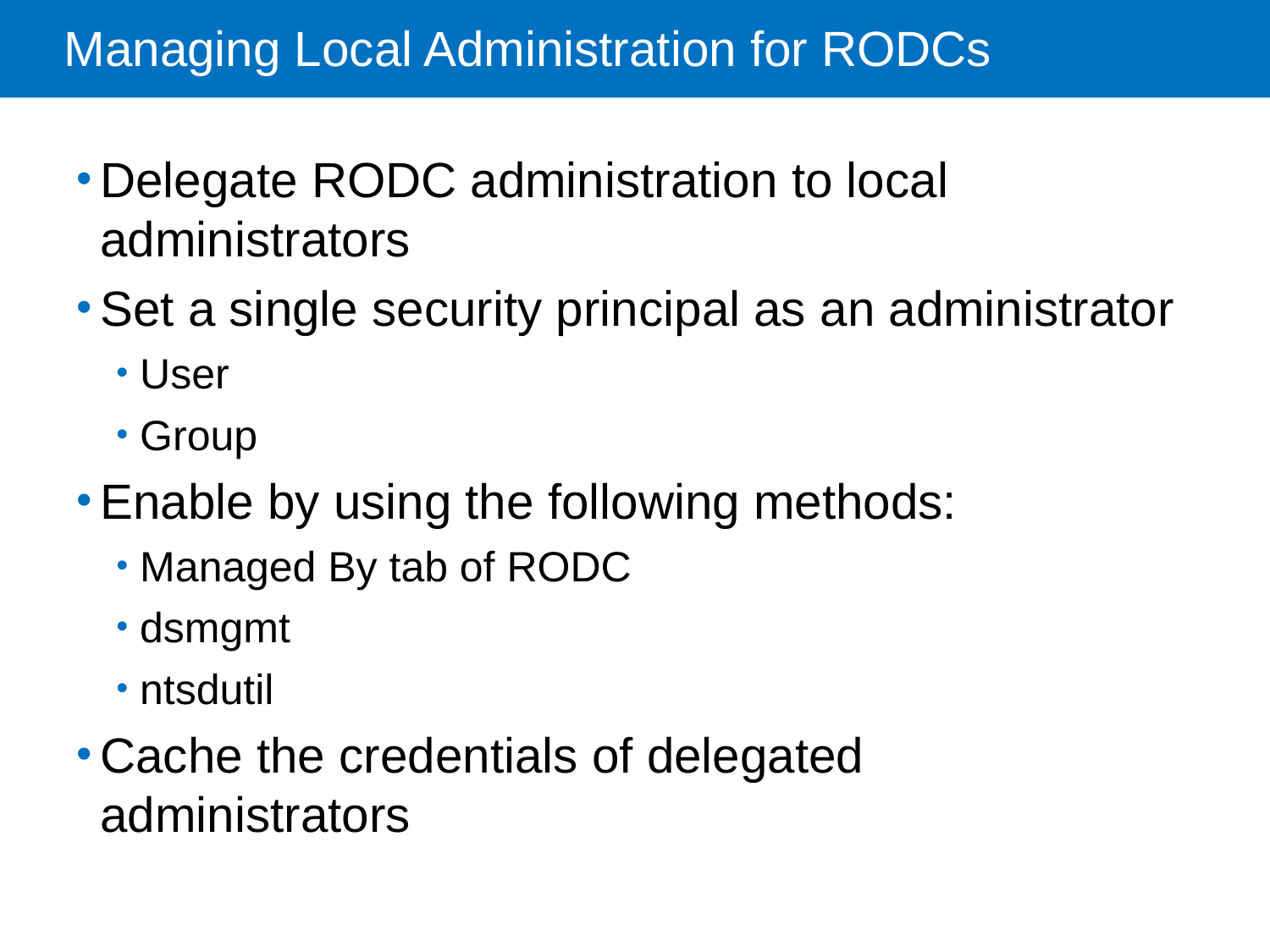

# Managing Local Administration for RODCs
Delegate RODC administration to local administrators
Set a single security principal as an administrator
User
Group
Enable by using the following methods:
Managed By tab of RODC
dsmgmt
ntsdutil
Cache the credentials of delegated administrators